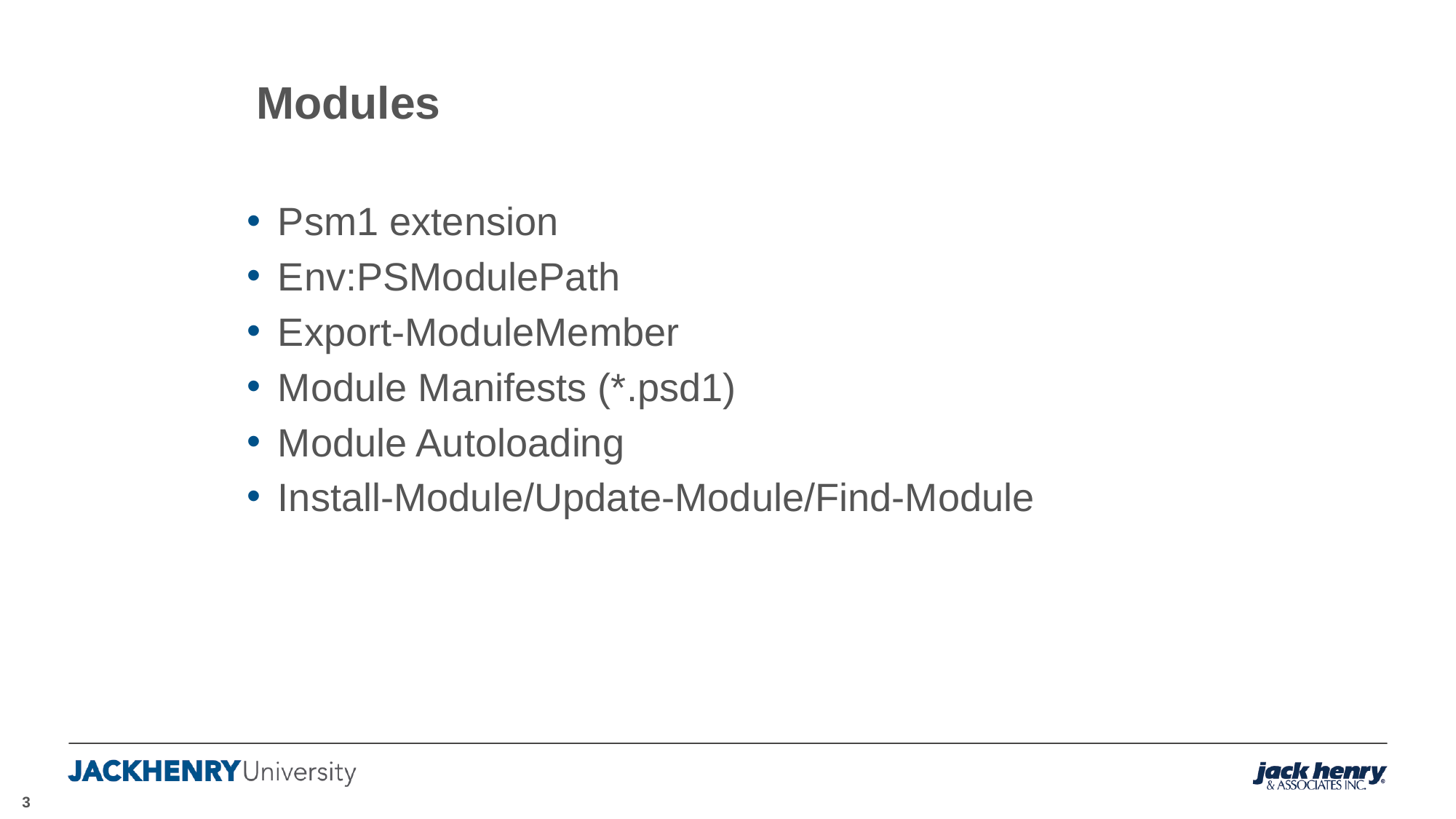

# Modules
Psm1 extension
Env:PSModulePath
Export-ModuleMember
Module Manifests (*.psd1)
Module Autoloading
Install-Module/Update-Module/Find-Module